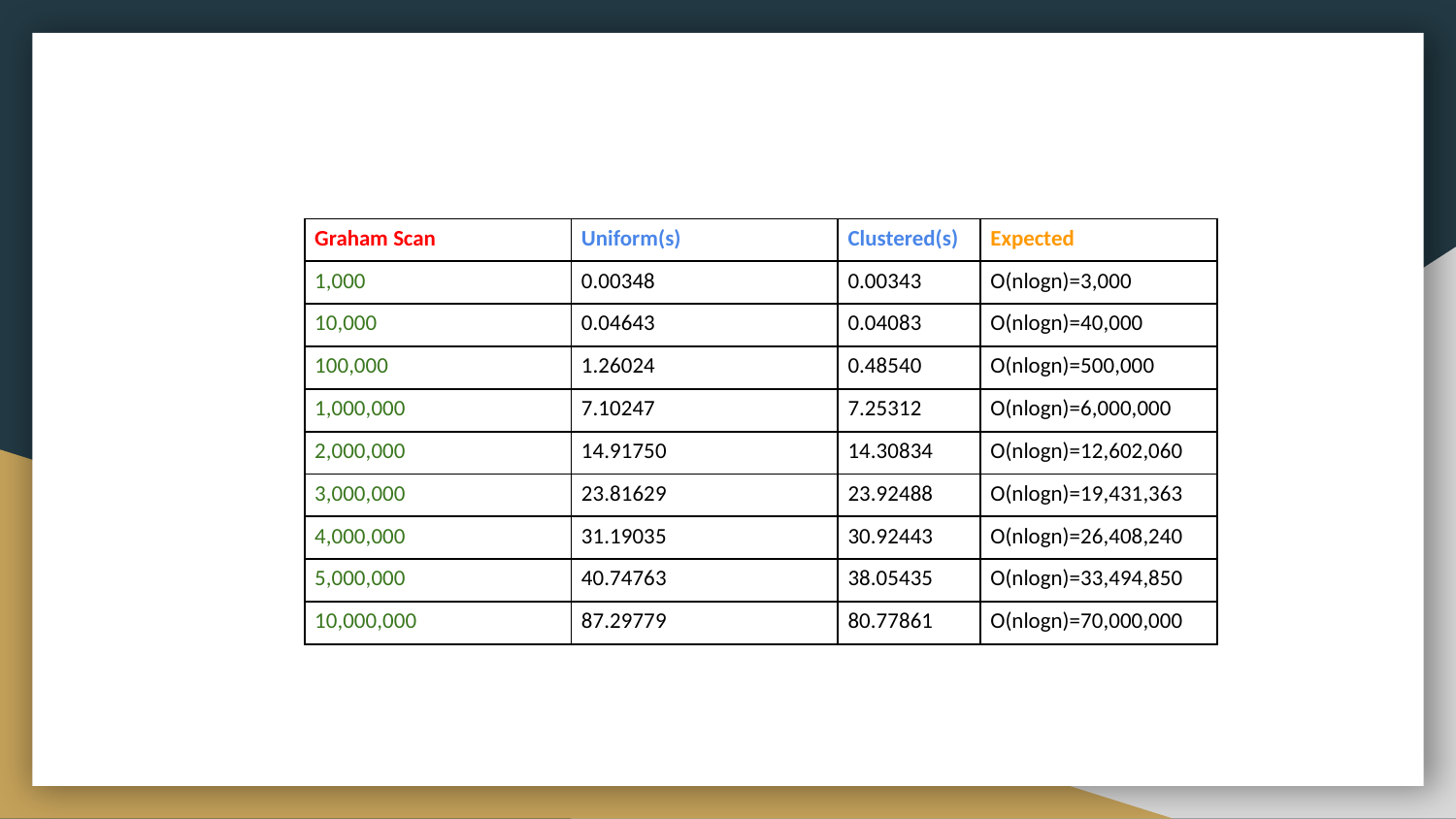

| Graham Scan | Uniform(s) | Clustered(s) | Expected |
| --- | --- | --- | --- |
| 1,000 | 0.00348 | 0.00343 | O(nlogn)=3,000 |
| 10,000 | 0.04643 | 0.04083 | O(nlogn)=40,000 |
| 100,000 | 1.26024 | 0.48540 | O(nlogn)=500,000 |
| 1,000,000 | 7.10247 | 7.25312 | O(nlogn)=6,000,000 |
| 2,000,000 | 14.91750 | 14.30834 | O(nlogn)=12,602,060 |
| 3,000,000 | 23.81629 | 23.92488 | O(nlogn)=19,431,363 |
| 4,000,000 | 31.19035 | 30.92443 | O(nlogn)=26,408,240 |
| 5,000,000 | 40.74763 | 38.05435 | O(nlogn)=33,494,850 |
| 10,000,000 | 87.29779 | 80.77861 | O(nlogn)=70,000,000 |